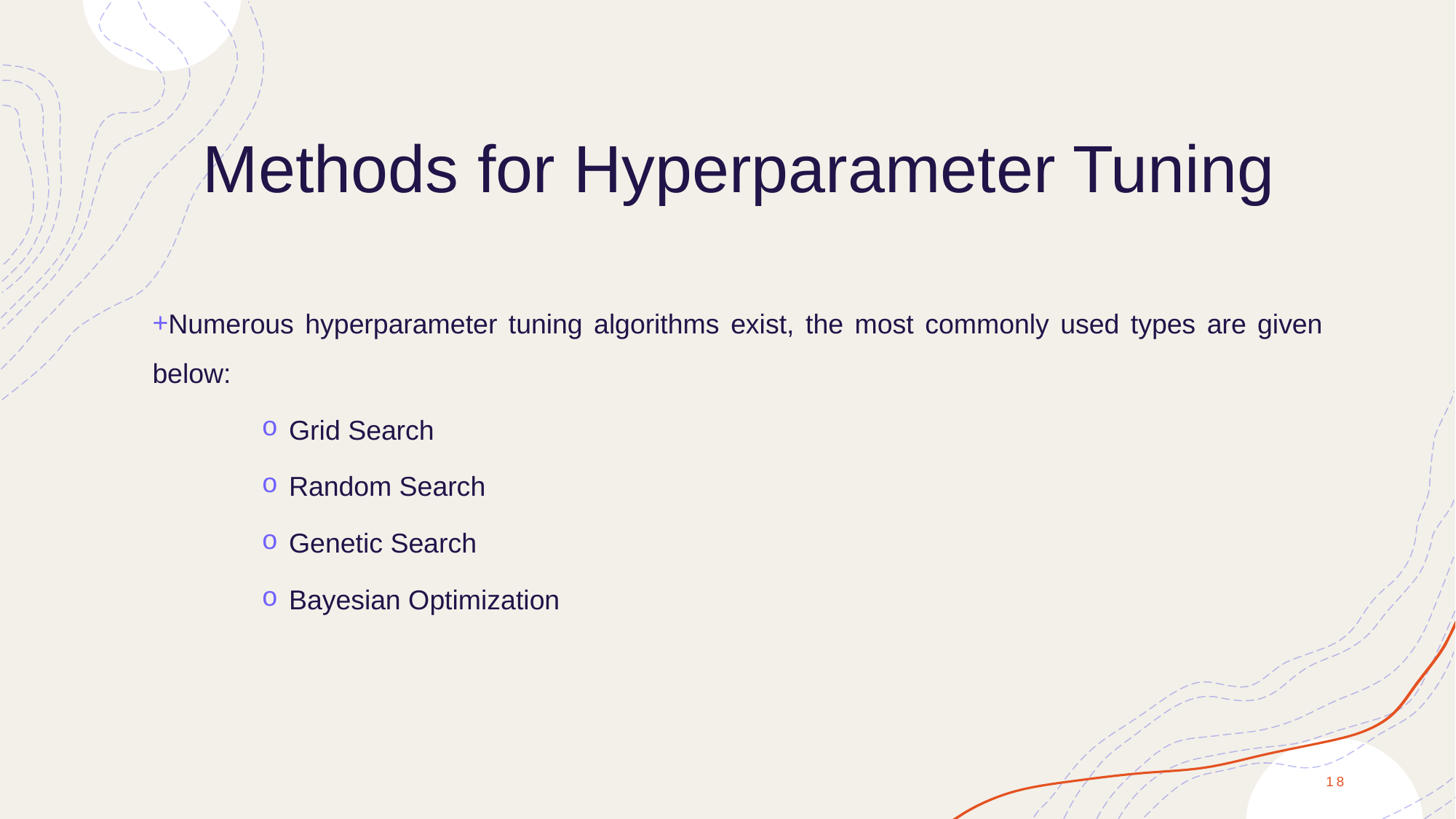

# Methods for Hyperparameter Tuning
Numerous hyperparameter tuning algorithms exist, the most commonly used types are given below:
Grid Search
Random Search
Genetic Search
Bayesian Optimization

18